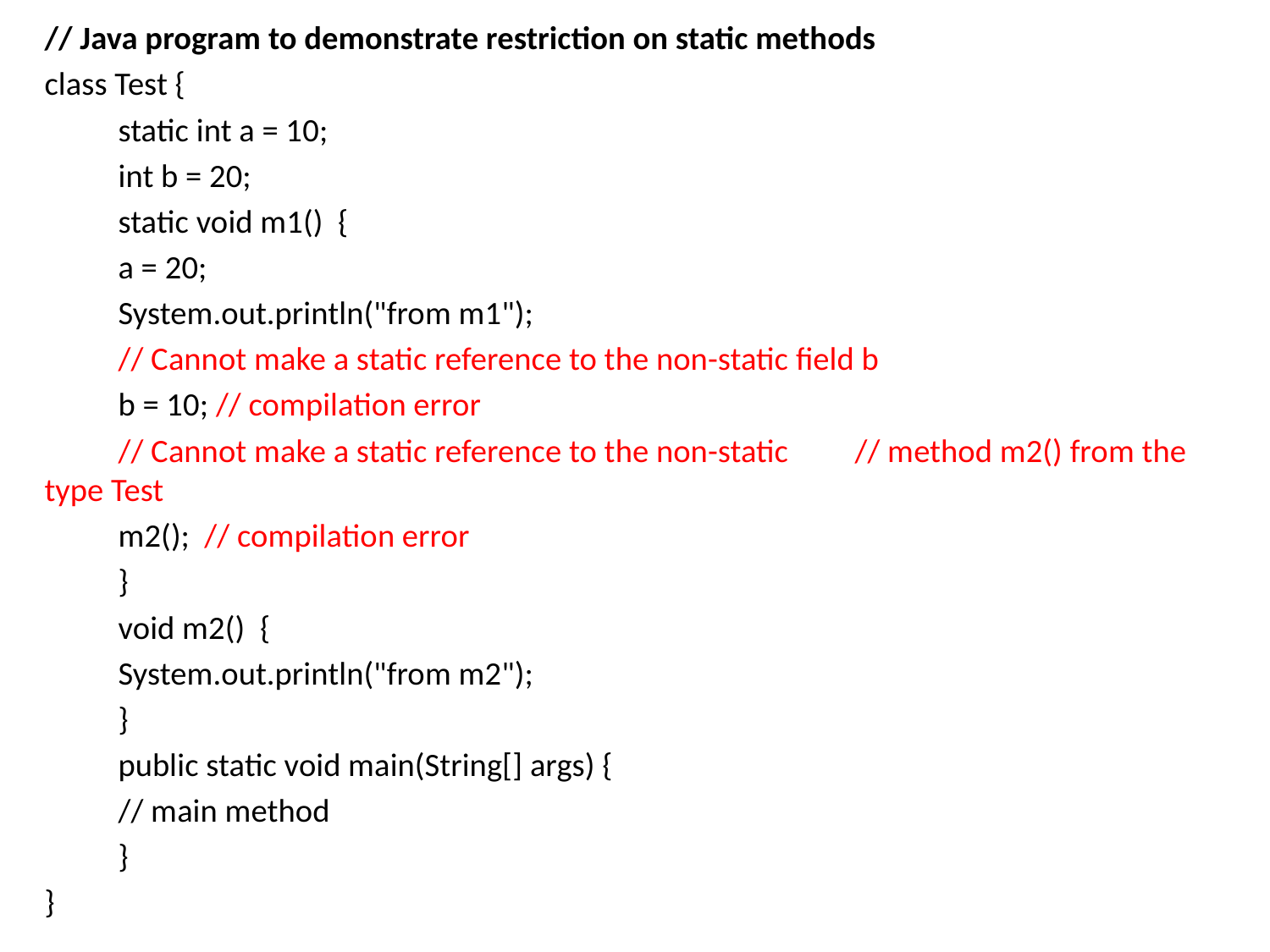

// Java program to demonstrate restriction on static methods
class Test {
	static int a = 10;
	int b = 20;
	static void m1()  {
		a = 20;
		System.out.println("from m1");
		// Cannot make a static reference to the non-static field b
		b = 10; // compilation error
		// Cannot make a static reference to the non-static 			// method m2() from the type Test
		m2();  // compilation error
	}
	void m2()  {
		System.out.println("from m2");
	}
	public static void main(String[] args) {
		// main method
	}
}